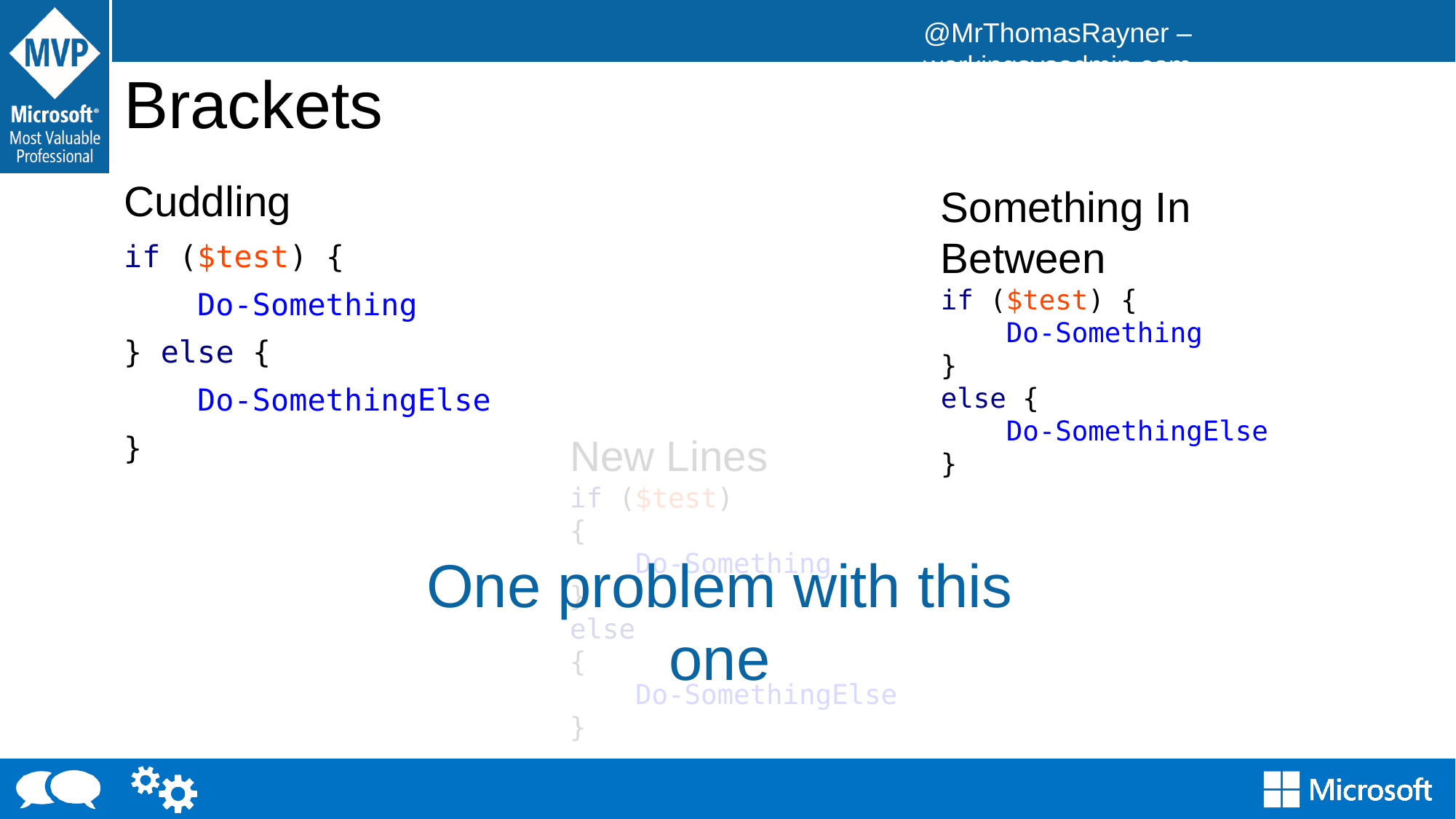

# Brackets
Cuddling
if ($test) {
    Do-Something
} else {
    Do-SomethingElse
}

Something In Between
if ($test) {
    Do-Something
}
else {
    Do-SomethingElse
}
New Lines
if ($test)
{
    Do-Something
}
else
{
    Do-SomethingElse
}

One problem with this one